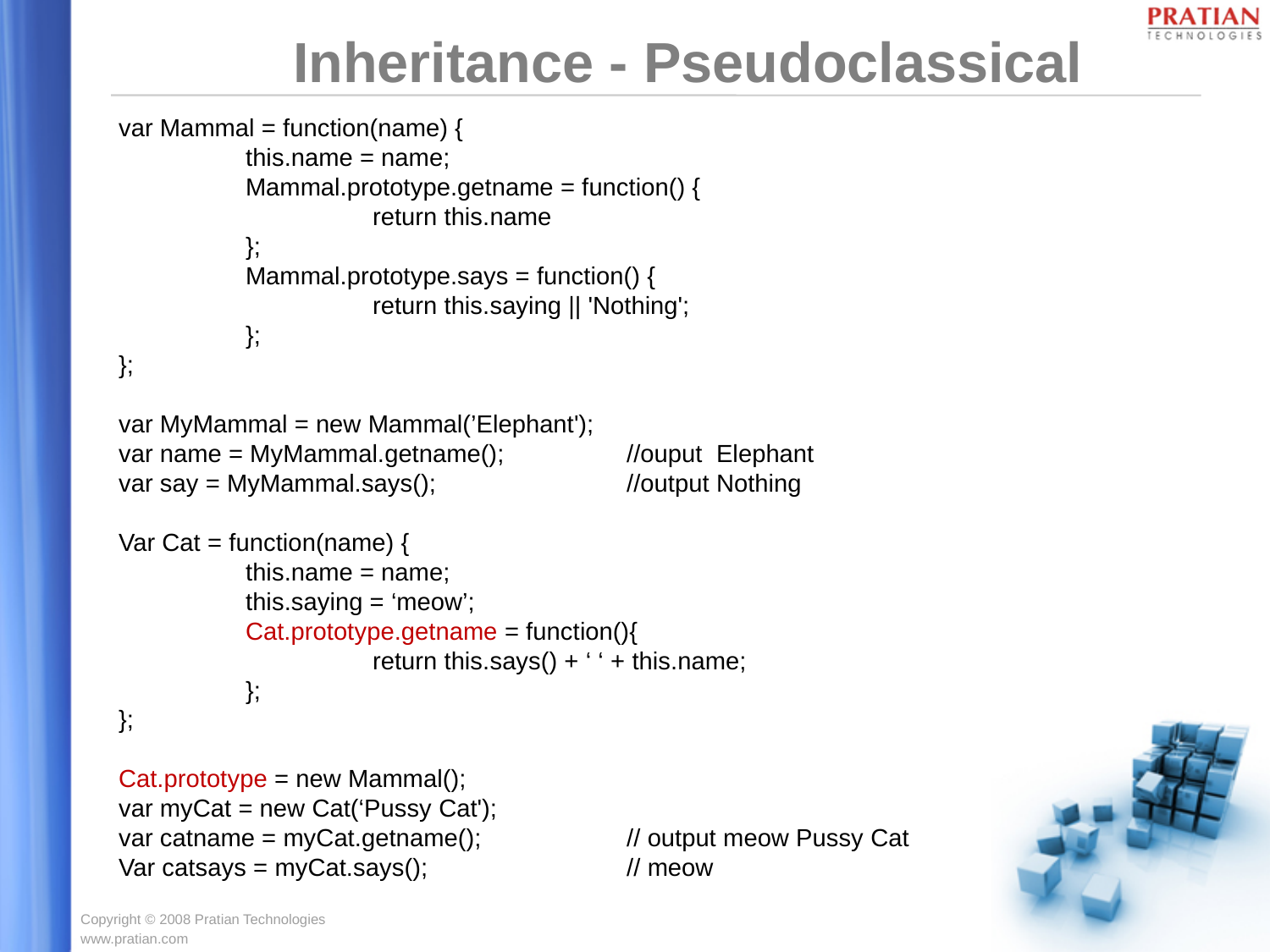

Inheritance - Pseudoclassical
var Mammal = function(name) {
	this.name = name;
	Mammal.prototype.getname = function() {
		return this.name
	};
	Mammal.prototype.says = function() {
		return this.saying || 'Nothing';
	};
};

var MyMammal = new Mammal(’Elephant');
var name = MyMammal.getname(); 	//ouput  Elephant
var say = MyMammal.says();		//output Nothing

Var Cat = function(name) {
	this.name = name;
	this.saying = ‘meow’;
	Cat.prototype.getname = function(){
		return this.says() + ‘ ‘ + this.name;
	};
};

Cat.prototype = new Mammal();
var myCat = new Cat(‘Pussy Cat');
var catname = myCat.getname();		// output meow Pussy Cat
Var catsays = myCat.says();		// meow